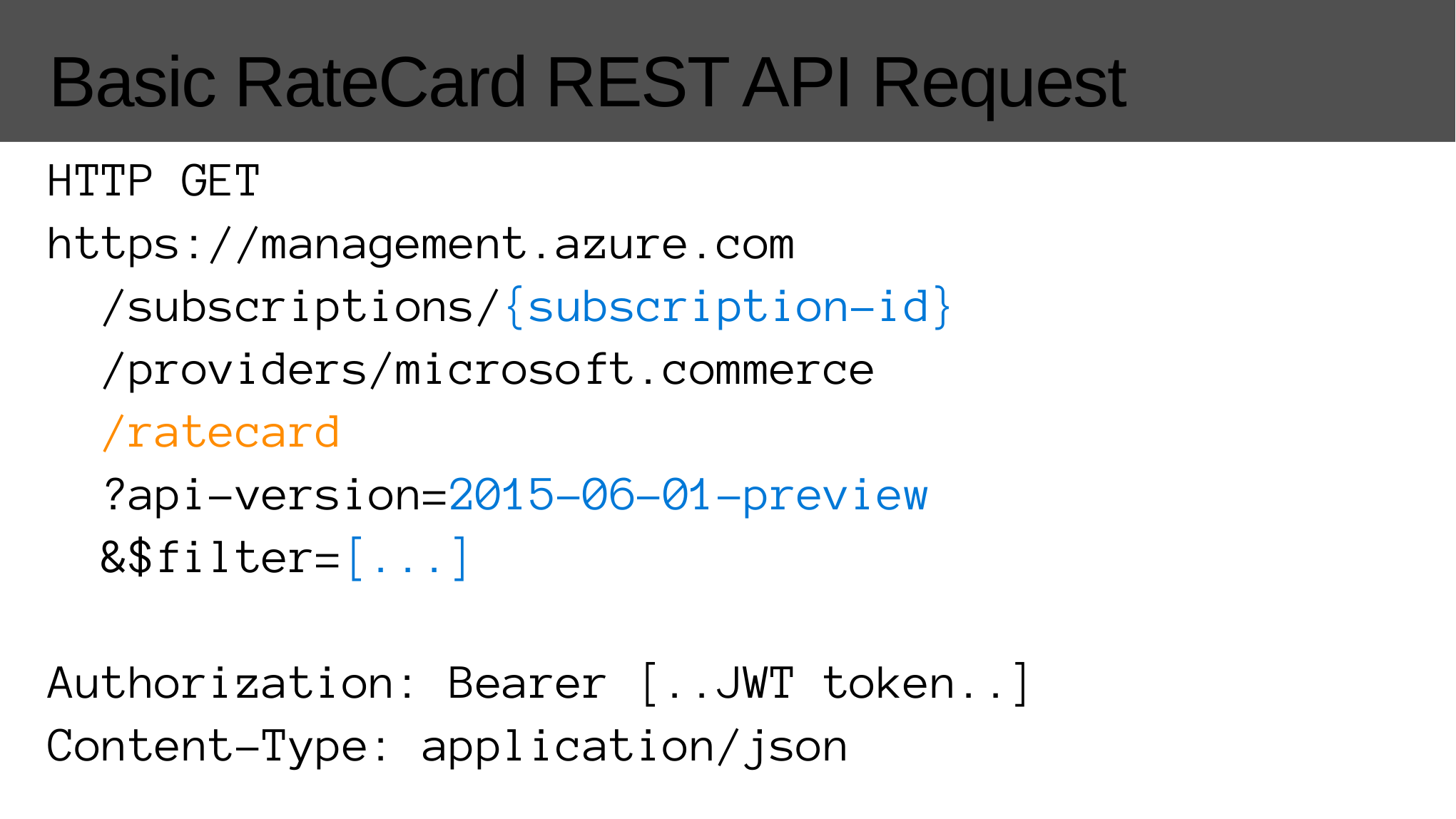

# Basic RateCard REST API Request
HTTP GET
https://management.azure.com
  /subscriptions/{subscription-id}
  /providers/microsoft.commerce
  /ratecard
  ?api-version=2015-06-01-preview
  &$filter=[...]

Authorization: Bearer [..JWT token..]
Content-Type: application/json